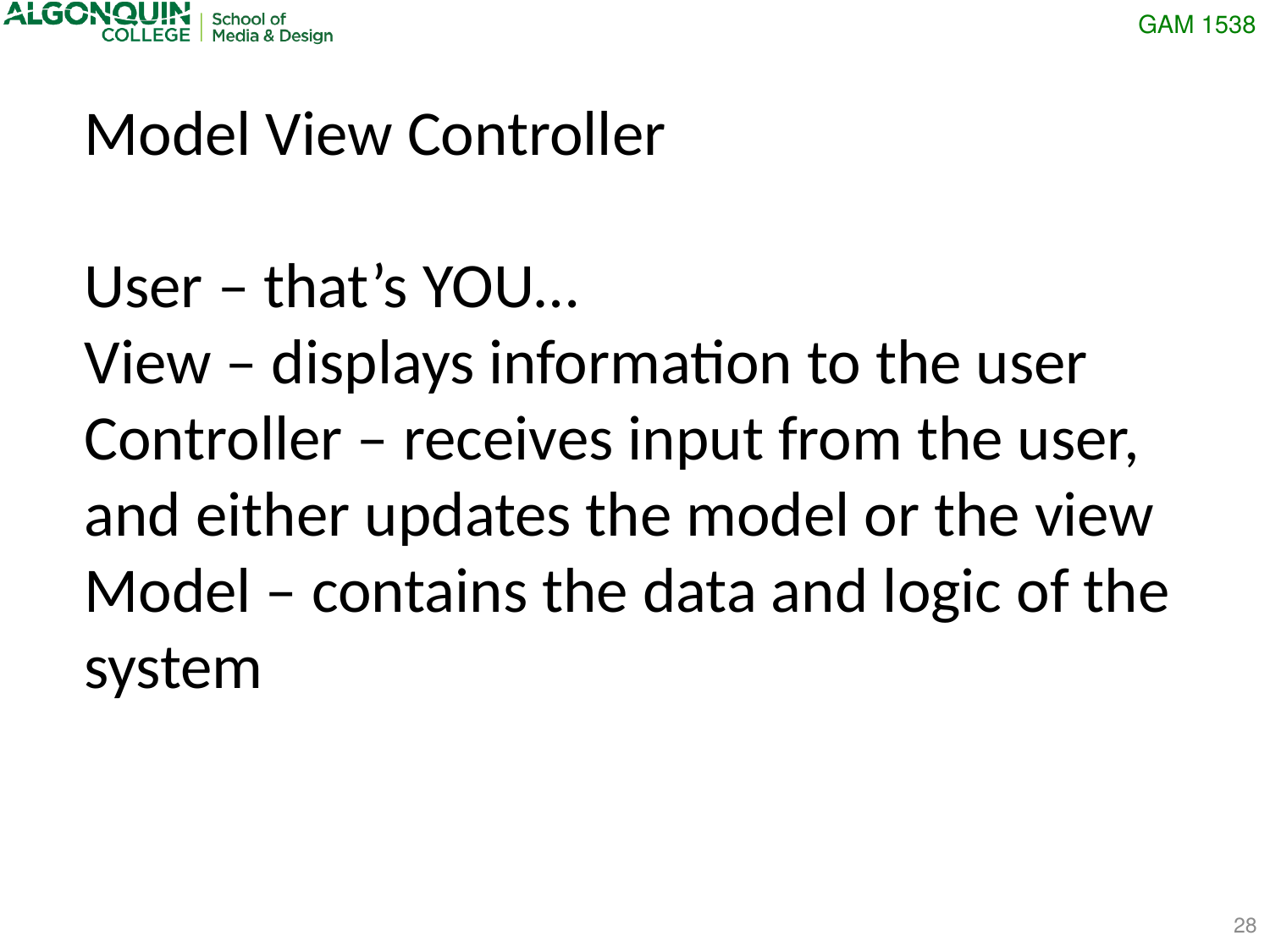

Model View Controller

User – that’s YOU…
View – displays information to the user
Controller – receives input from the user, and either updates the model or the view
Model – contains the data and logic of the system
28